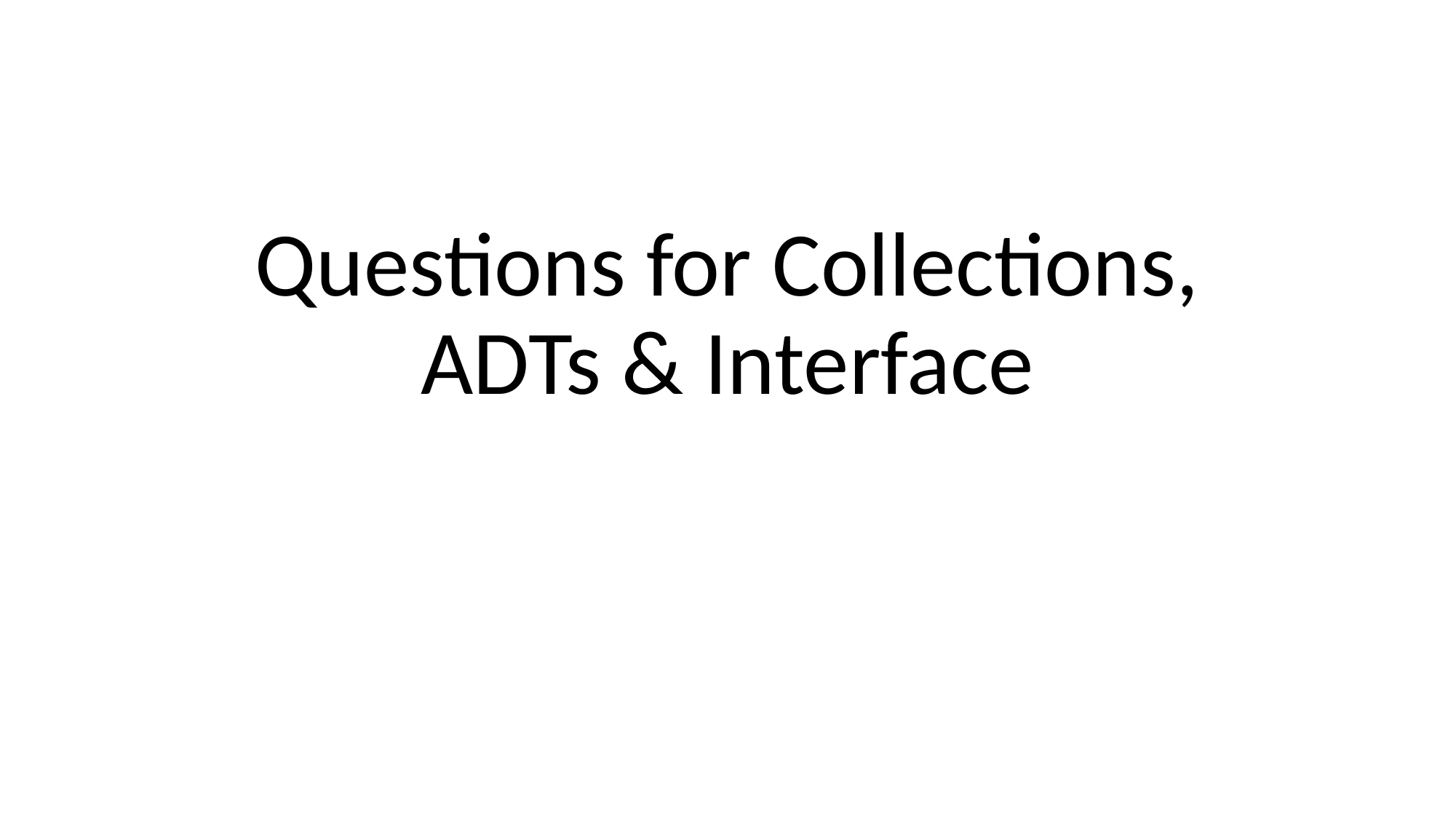

# Questions for Collections, ADTs & Interface